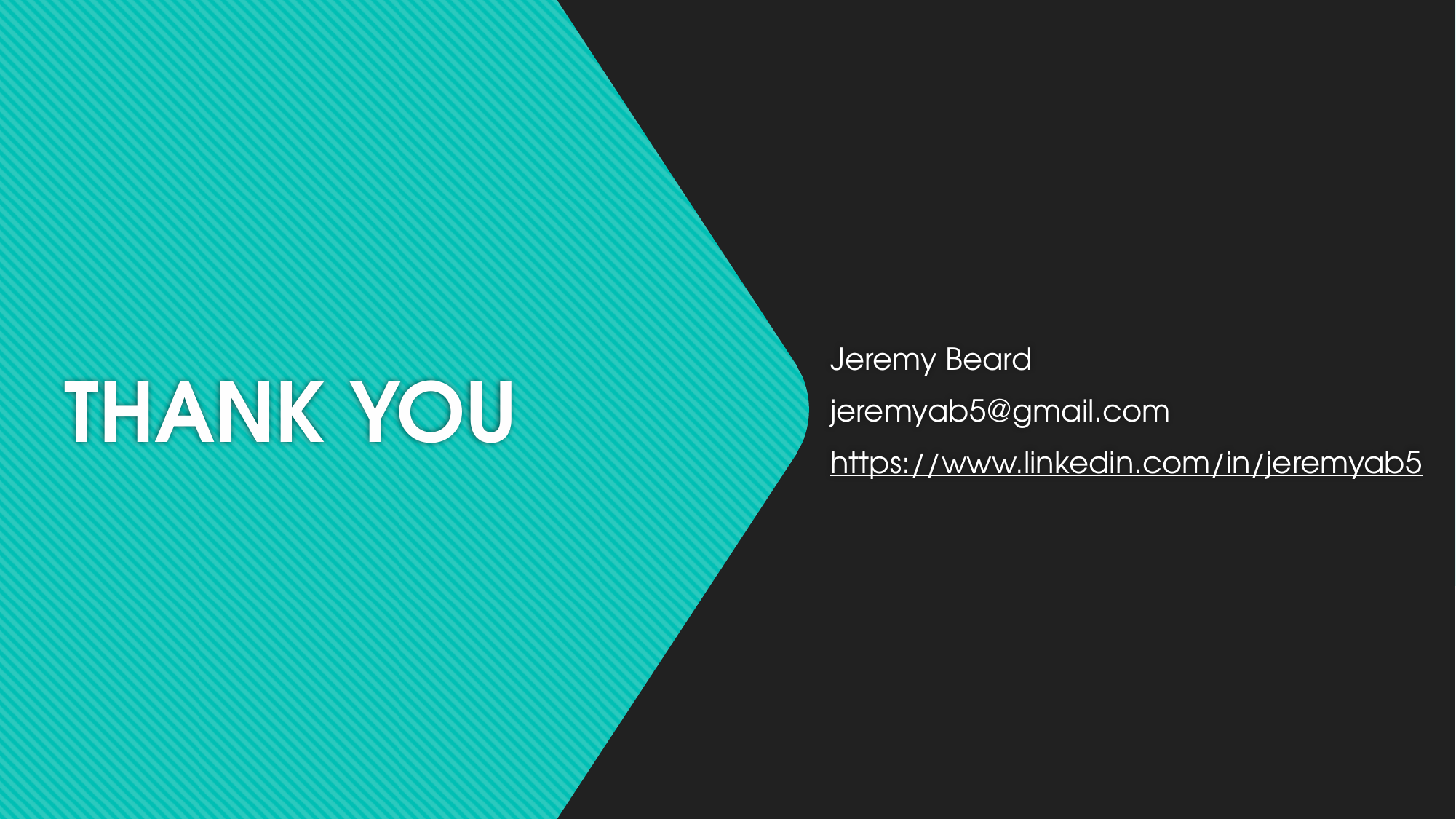

# THANK YOU
Jeremy Beard
jeremyab5@gmail.com
https://www.linkedin.com/in/jeremyab5